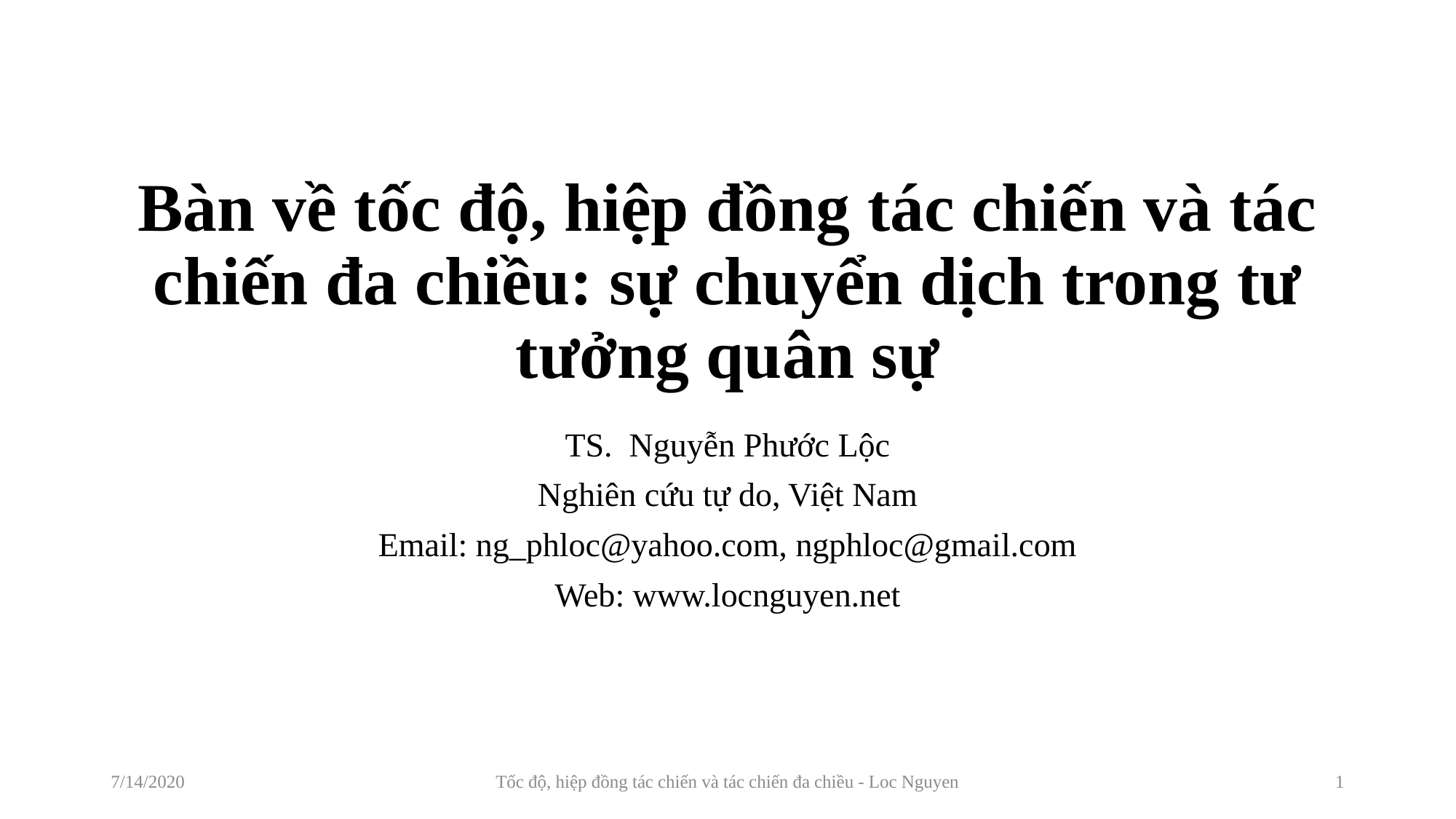

# Bàn về tốc độ, hiệp đồng tác chiến và tác chiến đa chiều: sự chuyển dịch trong tư tưởng quân sự
TS.  Nguyễn Phước Lộc
Nghiên cứu tự do, Việt Nam
Email: ng_phloc@yahoo.com, ngphloc@gmail.com
Web: www.locnguyen.net

7/14/2020
Tốc độ, hiệp đồng tác chiến và tác chiến đa chiều - Loc Nguyen
1